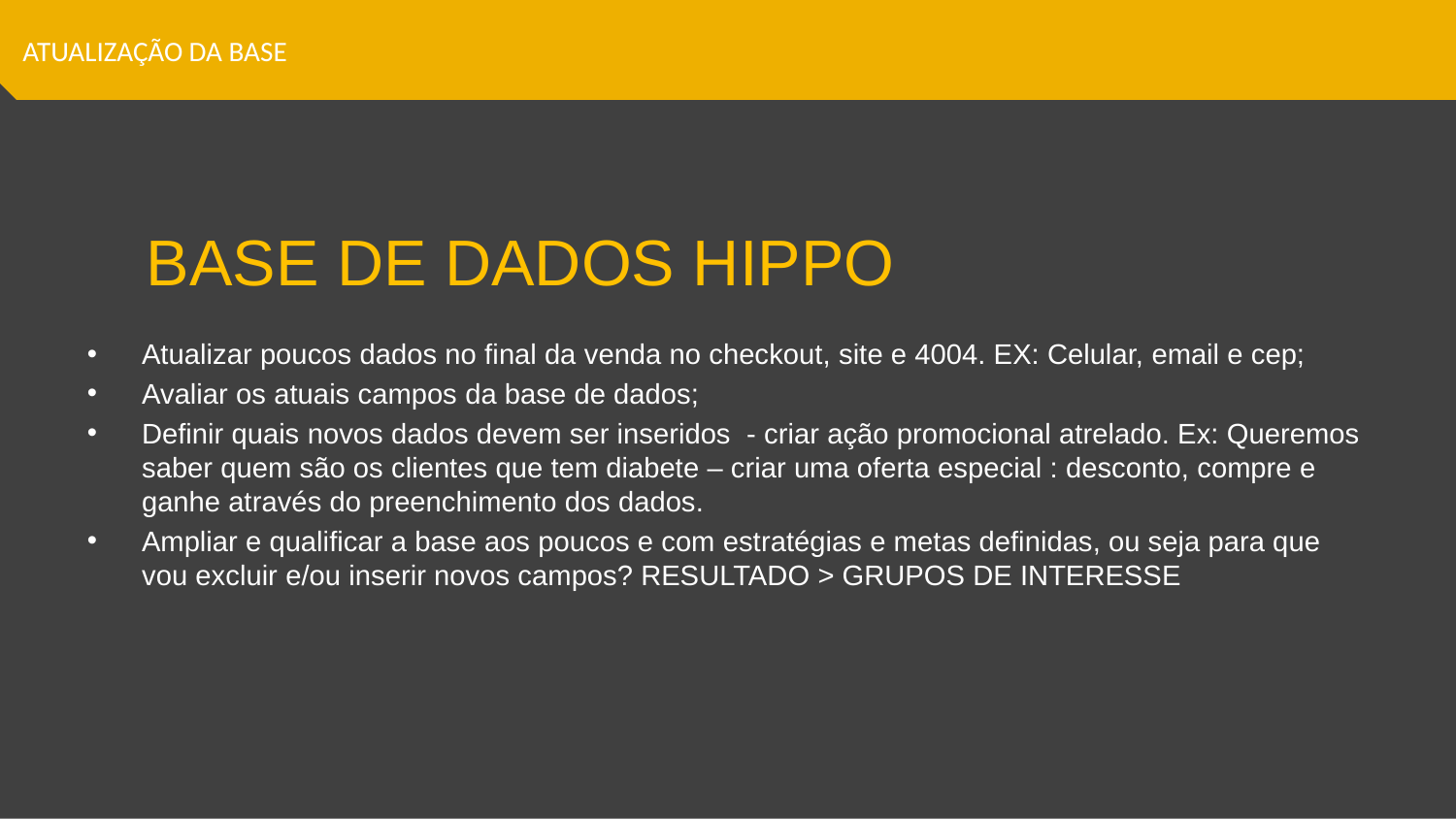

ATUALIZAÇÃO DA BASE
# BASE DE DADOS HIPPO
Atualizar poucos dados no final da venda no checkout, site e 4004. EX: Celular, email e cep;
Avaliar os atuais campos da base de dados;
Definir quais novos dados devem ser inseridos  - criar ação promocional atrelado. Ex: Queremos saber quem são os clientes que tem diabete – criar uma oferta especial : desconto, compre e ganhe através do preenchimento dos dados.
Ampliar e qualificar a base aos poucos e com estratégias e metas definidas, ou seja para que vou excluir e/ou inserir novos campos? RESULTADO > GRUPOS DE INTERESSE